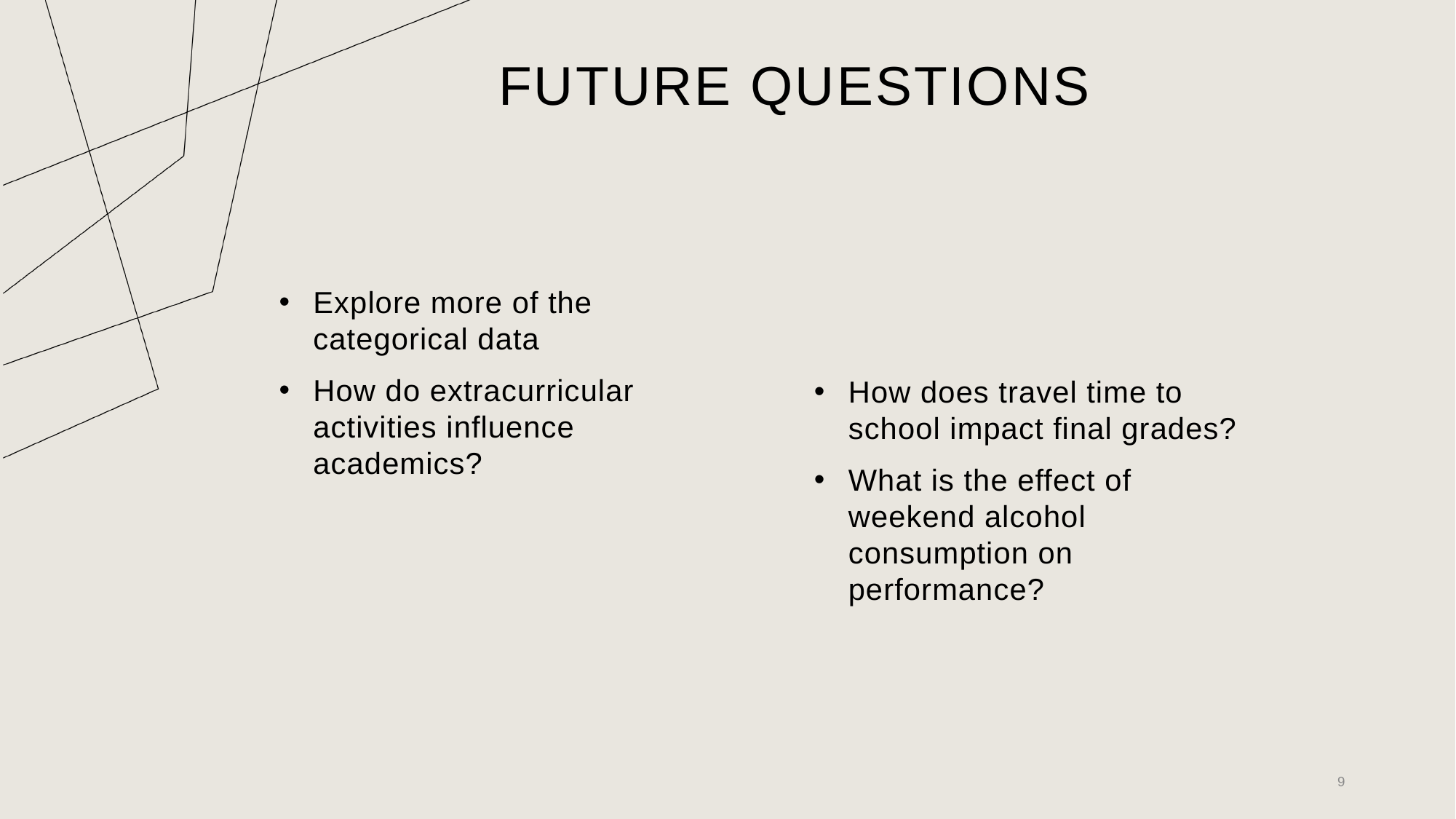

# Future Questions
Explore more of the categorical data
How do extracurricular activities influence academics?
How does travel time to school impact final grades?
What is the effect of weekend alcohol consumption on performance?
9